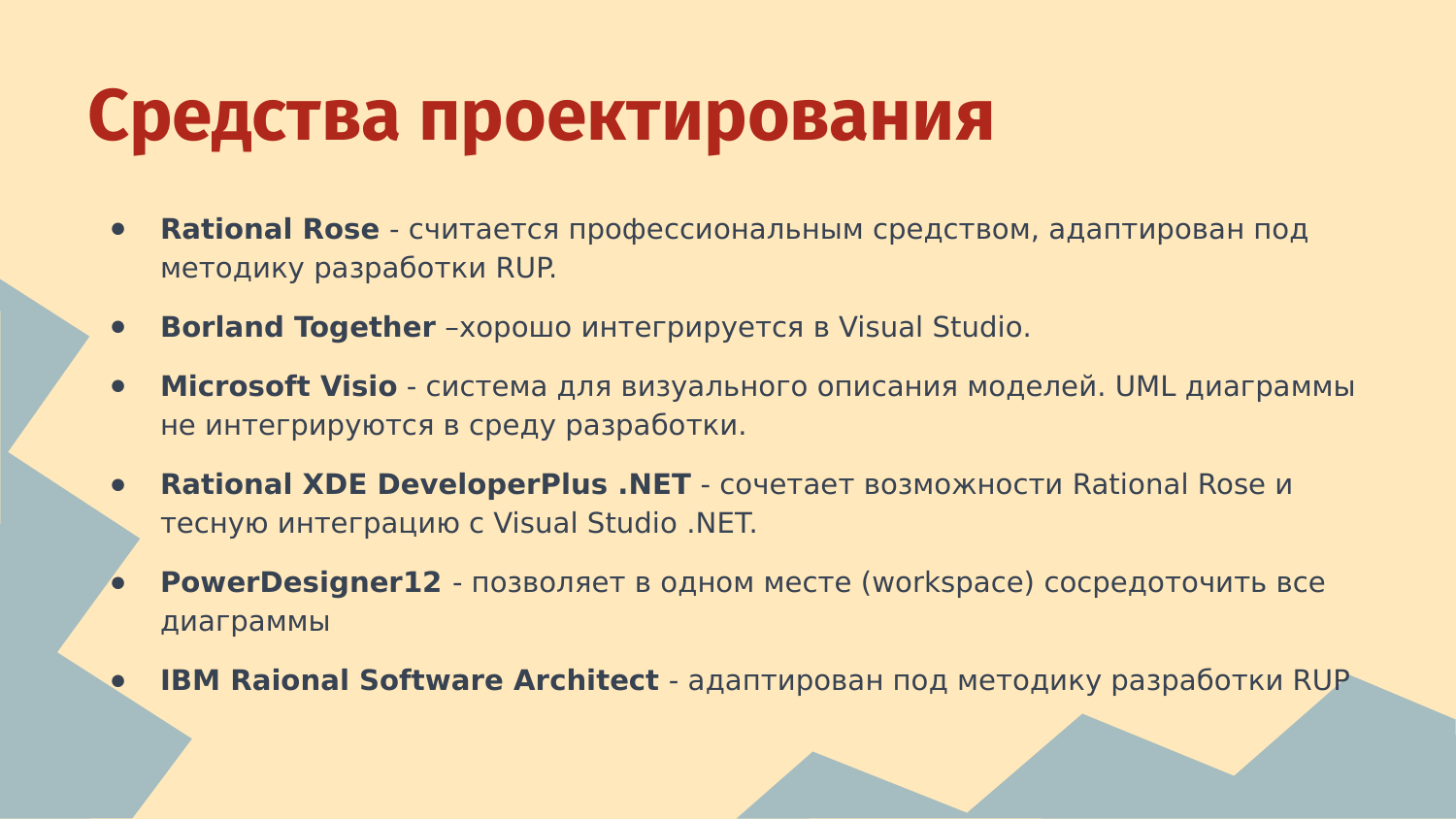

# Средства проектирования
Rational Rose - считается профессиональным средством, адаптирован под методику разработки RUP.
Borland Together –хорошо интегрируется в Visual Studio.
Microsoft Visio - система для визуального описания моделей. UML диаграммы не интегрируются в среду разработки.
Rational XDE DeveloperPlus .NET - сочетает возможности Rational Rose и тесную интеграцию с Visual Studio .NET.
PowerDesigner12 - позволяет в одном месте (workspace) сосредоточить все диаграммы
IBM Raional Software Architect - адаптирован под методику разработки RUP